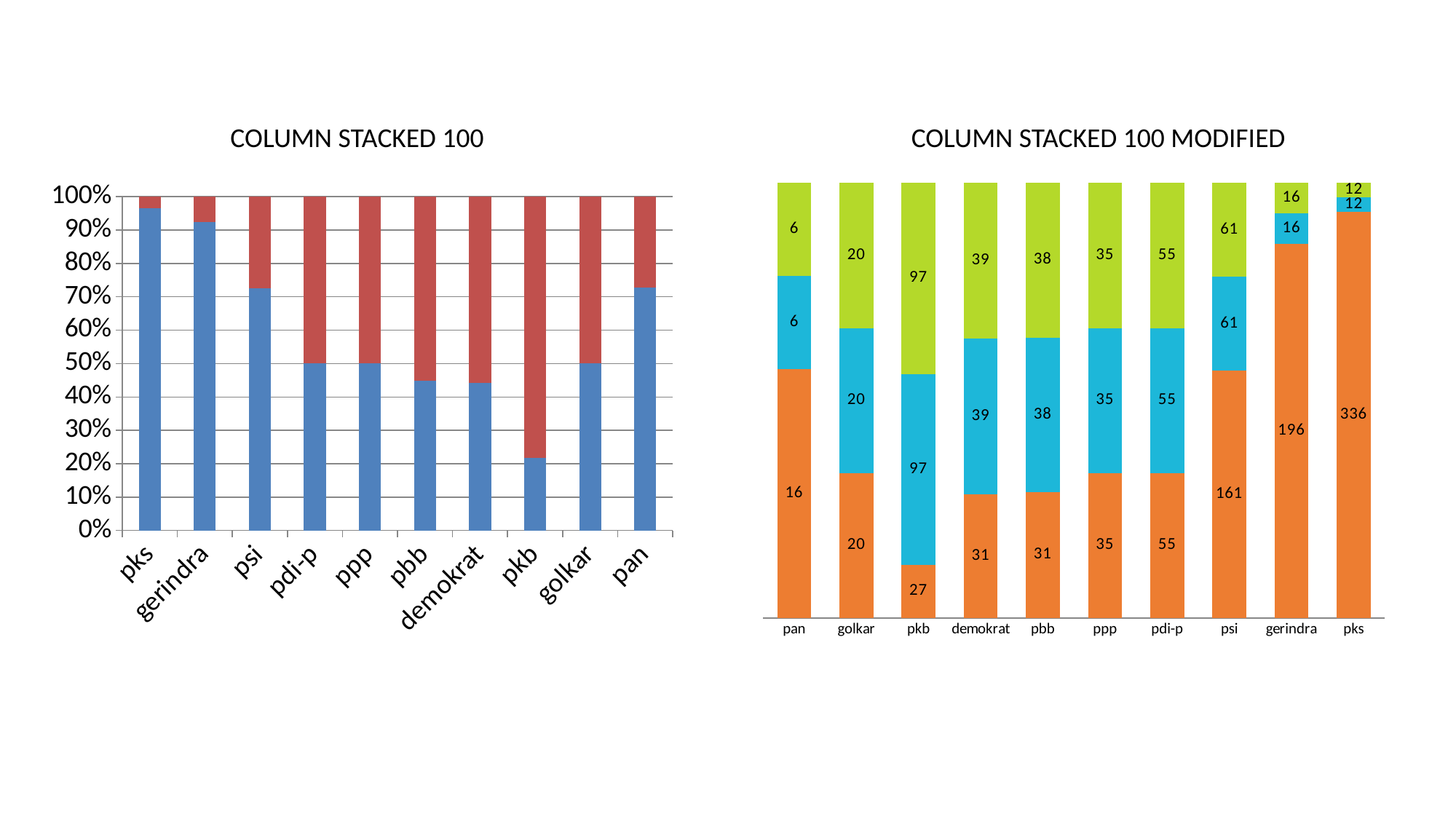

COLUMN STACKED 100
COLUMN STACKED 100 MODIFIED

### Chart

| Category |  |  |
|---|---|---|
| pks | 336.0 | 12.0 |
| gerindra | 196.0 | 16.0 |
| psi | 161.0 | 61.0 |
| pdi-p | 55.0 | 55.0 |
| ppp | 35.0 | 35.0 |
| pbb | 31.0 | 38.0 |
| demokrat | 31.0 | 39.0 |
| pkb | 27.0 | 97.0 |
| golkar | 20.0 | 20.0 |
| pan | 16.0 | 6.0 |

### Chart

| Category | 2022 | 2023 | 2024 |
|---|---|---|---|
| pks | 336.0 | 12.0 | 12.0 |
| gerindra | 196.0 | 16.0 | 16.0 |
| psi | 161.0 | 61.0 | 61.0 |
| pdi-p | 55.0 | 55.0 | 55.0 |
| ppp | 35.0 | 35.0 | 35.0 |
| pbb | 31.0 | 38.0 | 38.0 |
| demokrat | 31.0 | 39.0 | 39.0 |
| pkb | 27.0 | 97.0 | 97.0 |
| golkar | 20.0 | 20.0 | 20.0 |
| pan | 16.0 | 6.0 | 6.0 |